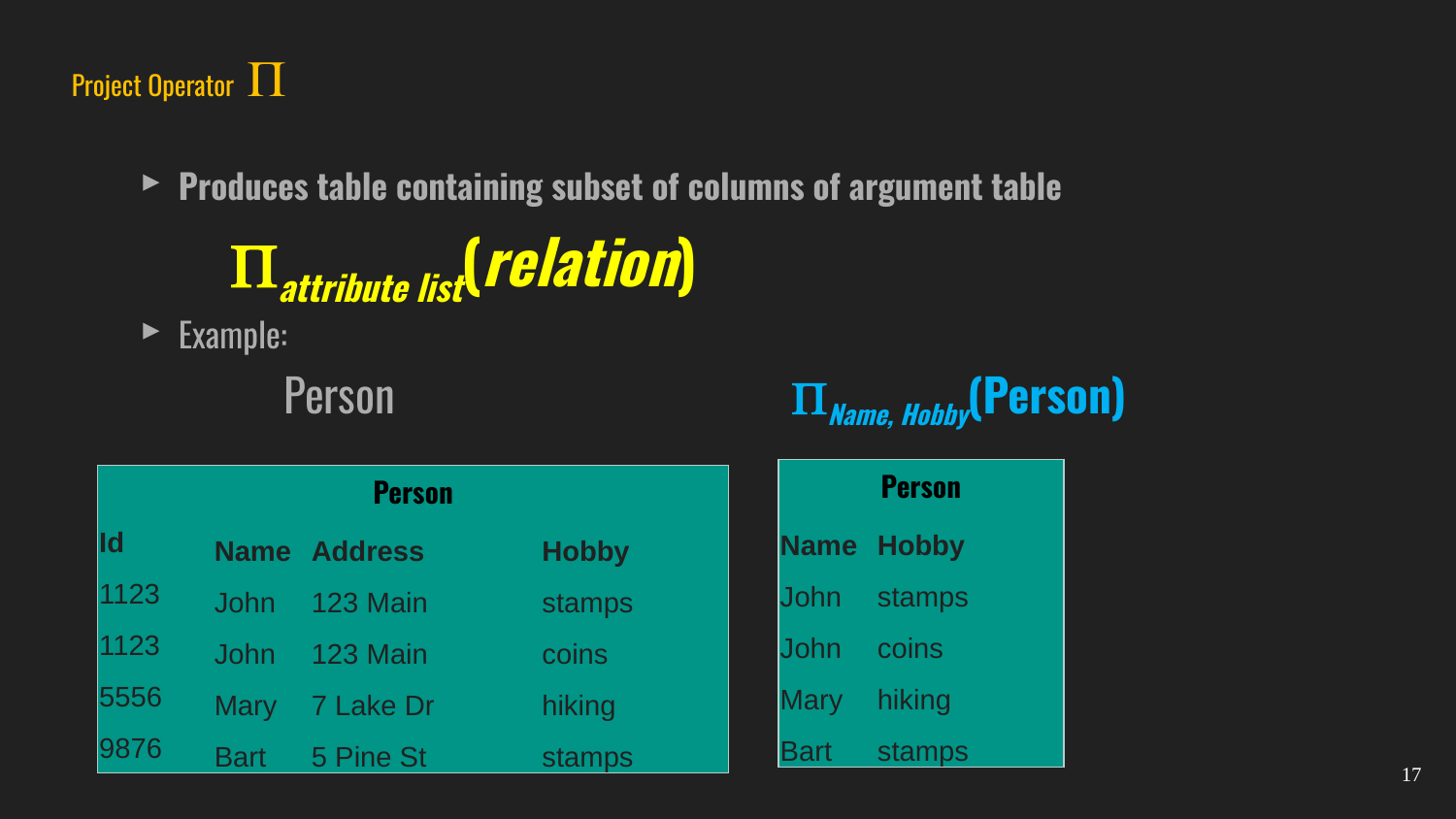

# Project Operator  Π
Produces table containing subset of columns of argument table
			 Πattribute list(relation)
Example:
           Person                                      ΠName, Hobby(Person)

| Person |  |
| --- | --- |
| Name | Hobby |
| John | stamps |
| John | coins |
| Mary | hiking |
| Bart | stamps |
| Person |  |  |  |
| --- | --- | --- | --- |
| Id | Name | Address | Hobby |
| 1123 | John | 123 Main | stamps |
| 1123 | John | 123 Main | coins |
| 5556 | Mary | 7 Lake Dr | hiking |
| 9876 | Bart | 5 Pine St | stamps |
17